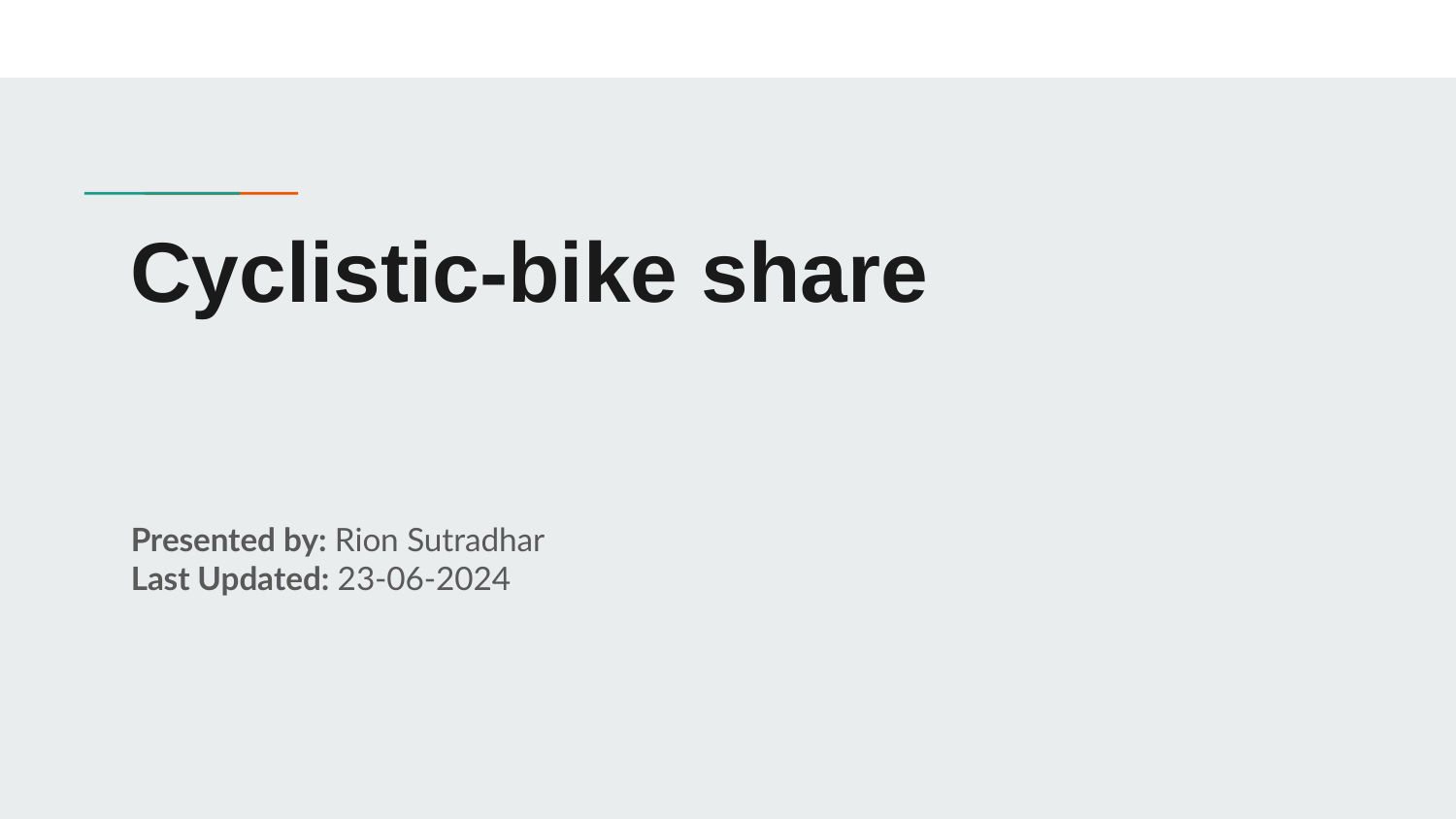

# Cyclistic-bike share
Presented by: Rion Sutradhar
Last Updated: 23-06-2024